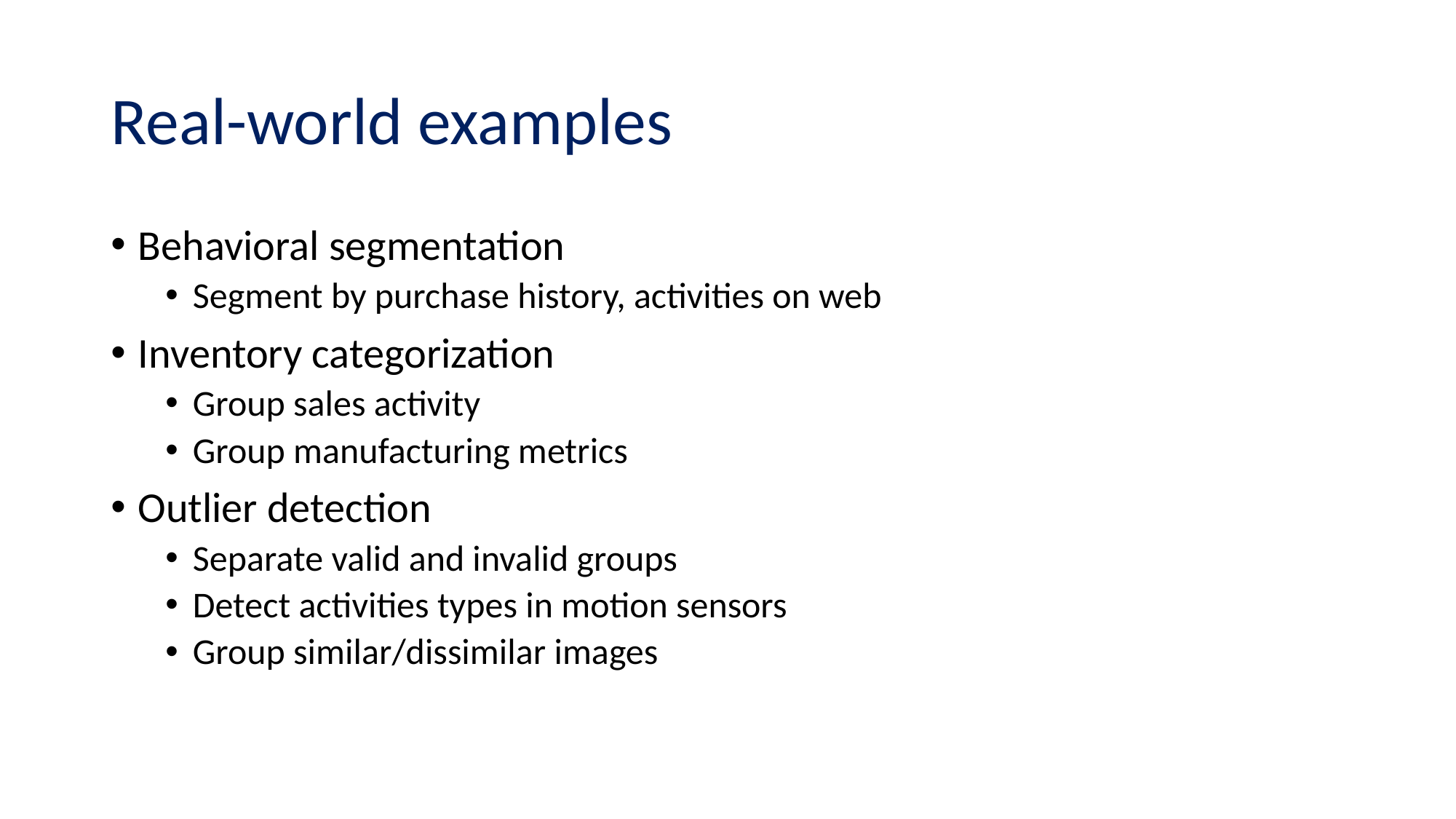

# Real-world examples
Behavioral segmentation
Segment by purchase history, activities on web
Inventory categorization
Group sales activity
Group manufacturing metrics
Outlier detection
Separate valid and invalid groups
Detect activities types in motion sensors
Group similar/dissimilar images